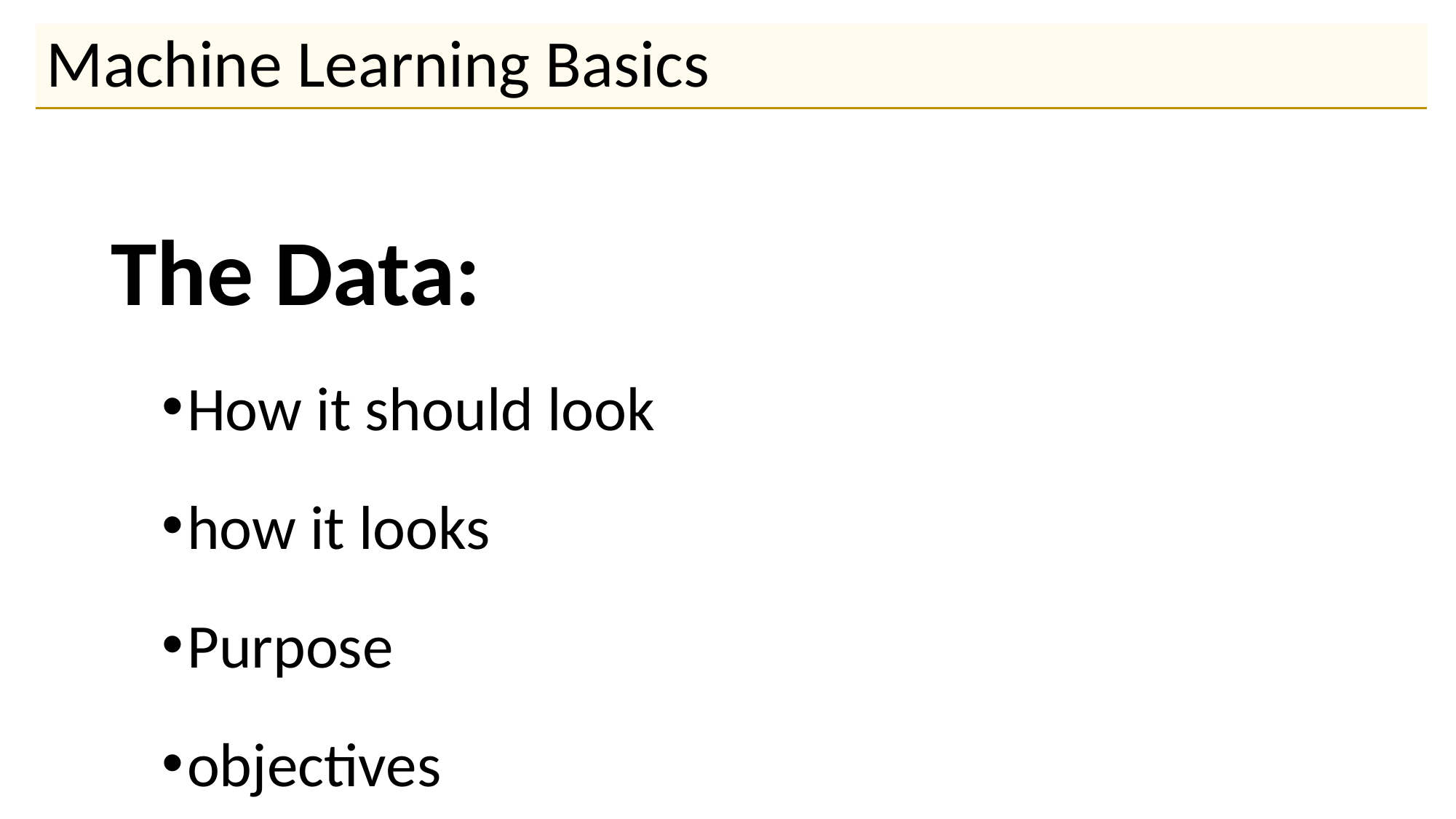

# Machine Learning Basics
The Data:
How it should look
how it looks
Purpose
objectives